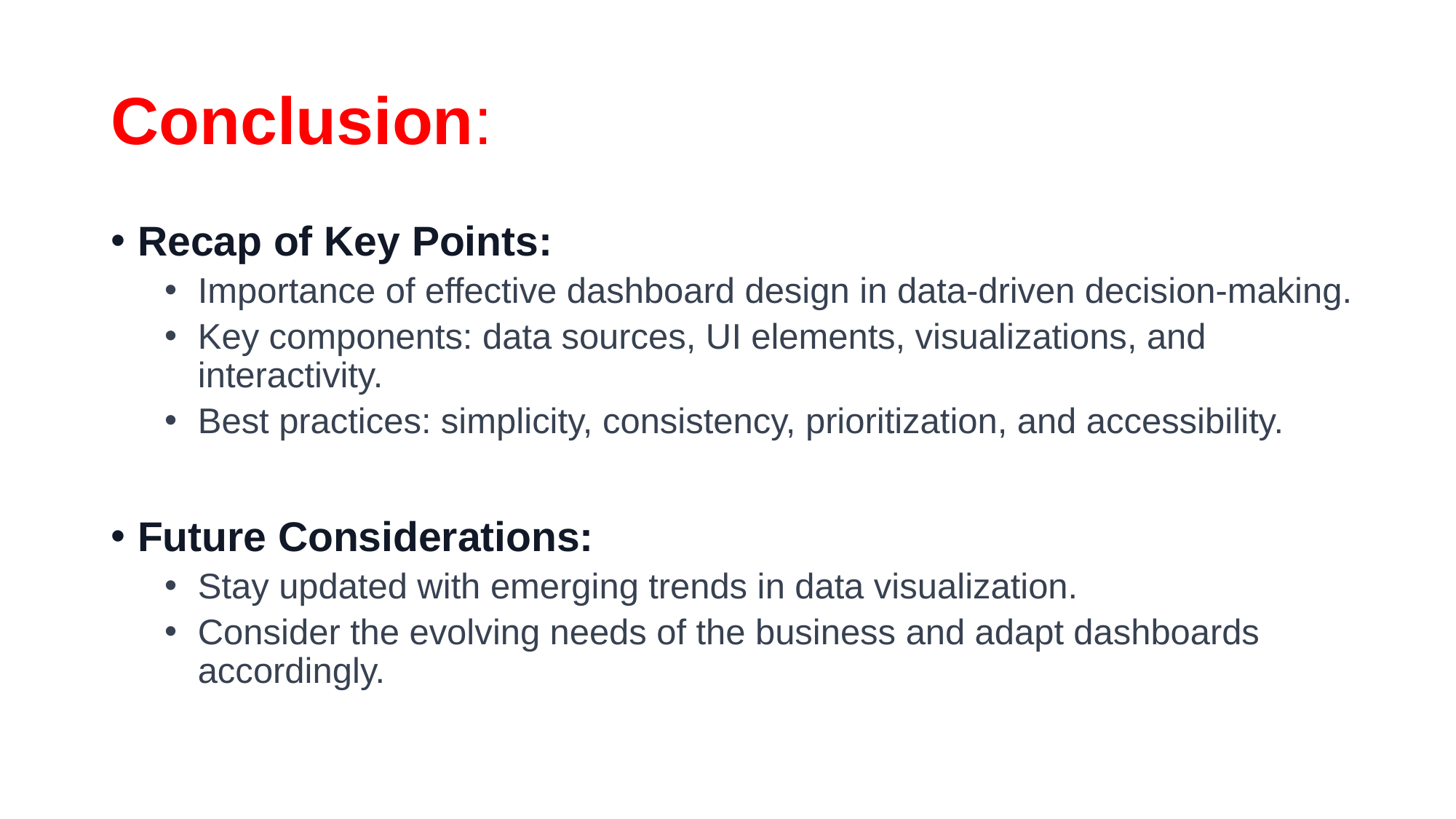

# Conclusion:
Recap of Key Points:
Importance of effective dashboard design in data-driven decision-making.
Key components: data sources, UI elements, visualizations, and interactivity.
Best practices: simplicity, consistency, prioritization, and accessibility.

Future Considerations:
Stay updated with emerging trends in data visualization.
Consider the evolving needs of the business and adapt dashboards accordingly.